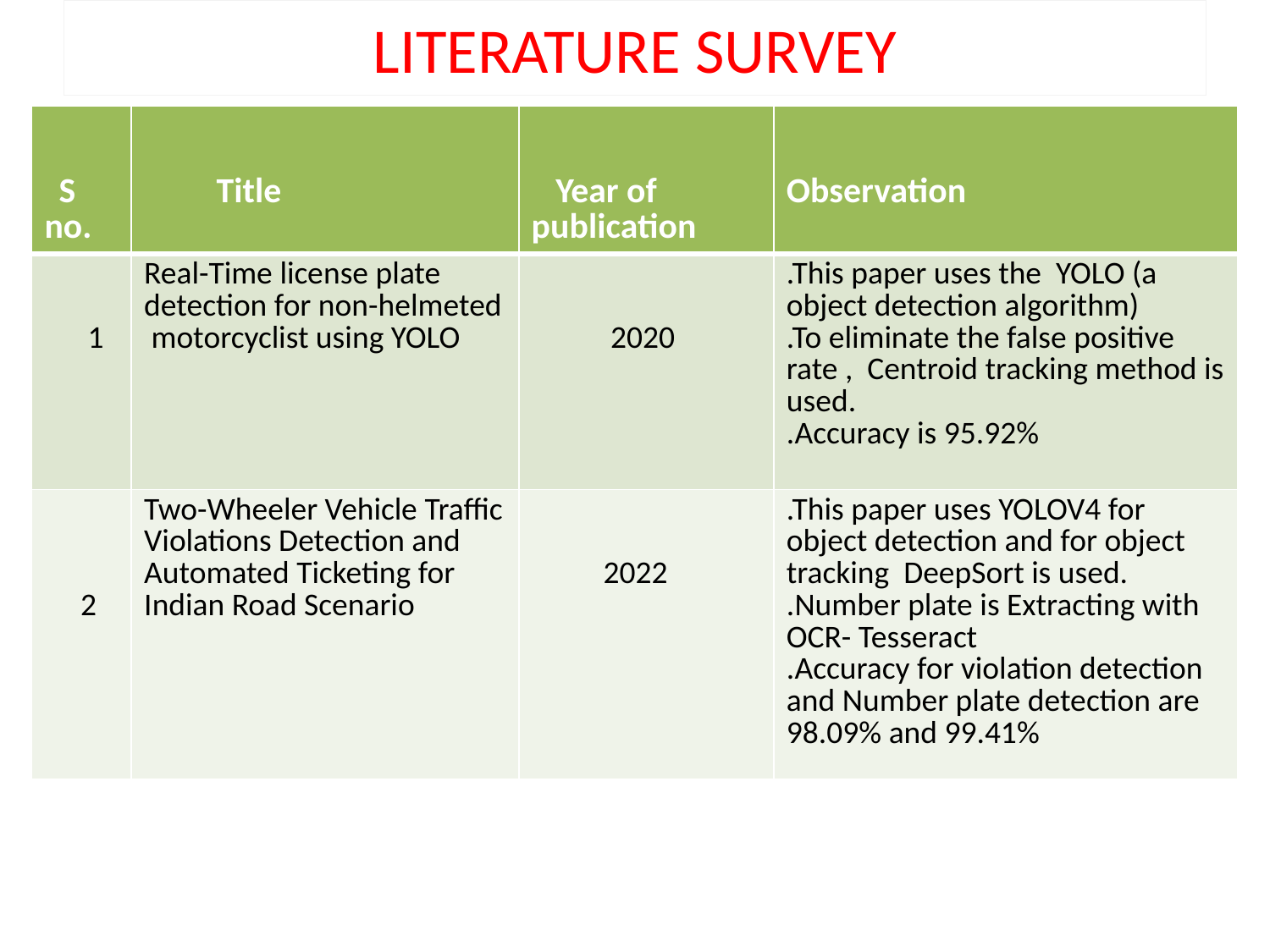

# LITERATURE SURVEY
| S no. | Title | Year of publication | Observation |
| --- | --- | --- | --- |
| 1 | Real-Time license plate detection for non-helmeted motorcyclist using YOLO | 2020 | .This paper uses the YOLO (a object detection algorithm) .To eliminate the false positive rate , Centroid tracking method is used. .Accuracy is 95.92% |
| 2 | Two-Wheeler Vehicle Traffic Violations Detection and Automated Ticketing for Indian Road Scenario | 2022 | .This paper uses YOLOV4 for object detection and for object tracking DeepSort is used. .Number plate is Extracting with OCR- Tesseract .Accuracy for violation detection and Number plate detection are 98.09% and 99.41% |